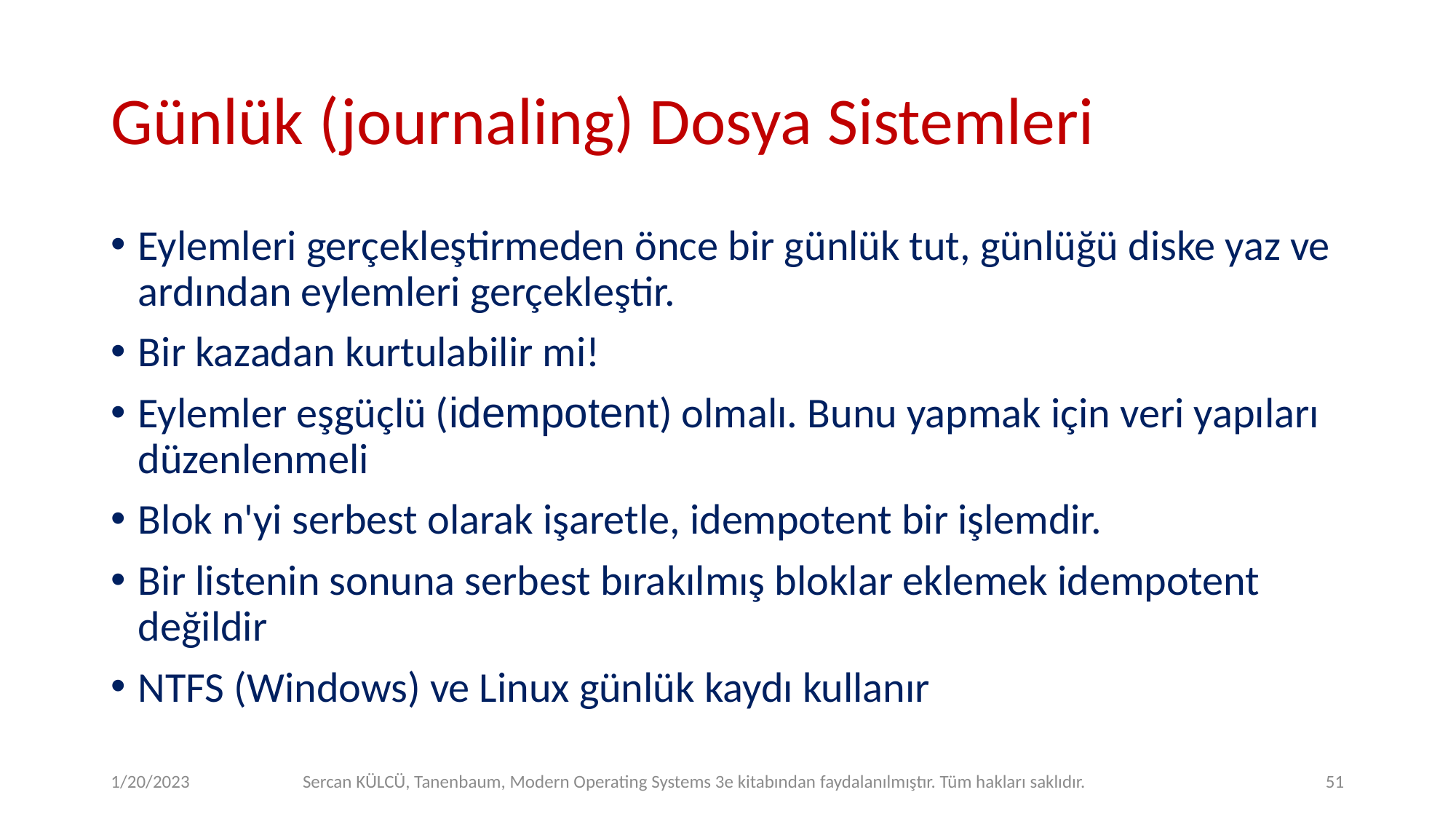

# Günlük (journaling) Dosya Sistemleri
Eylemleri gerçekleştirmeden önce bir günlük tut, günlüğü diske yaz ve ardından eylemleri gerçekleştir.
Bir kazadan kurtulabilir mi!
Eylemler eşgüçlü (idempotent) olmalı. Bunu yapmak için veri yapıları düzenlenmeli
Blok n'yi serbest olarak işaretle, idempotent bir işlemdir.
Bir listenin sonuna serbest bırakılmış bloklar eklemek idempotent değildir
NTFS (Windows) ve Linux günlük kaydı kullanır
1/20/2023
Sercan KÜLCÜ, Tanenbaum, Modern Operating Systems 3e kitabından faydalanılmıştır. Tüm hakları saklıdır.
51